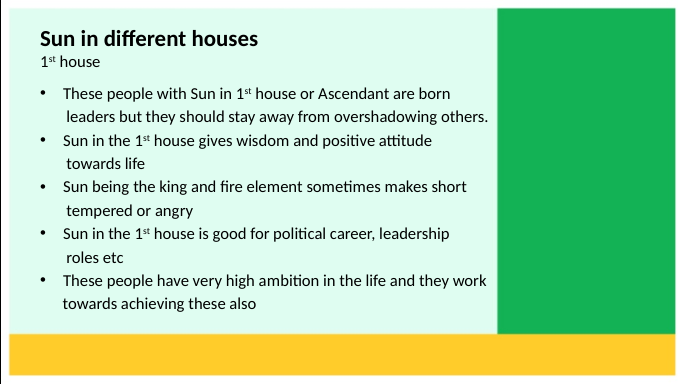

# Sun in different houses 1st house
These people with Sun in 1st house or Ascendant are born
       leaders but they should stay away from overshadowing others.
Sun in the 1st house gives wisdom and positive attitude
       towards life
Sun being the king and fire element sometimes makes short
       tempered or angry
Sun in the 1st house is good for political career, leadership
       roles etc
These people have very high ambition in the life and they work
      towards achieving these also